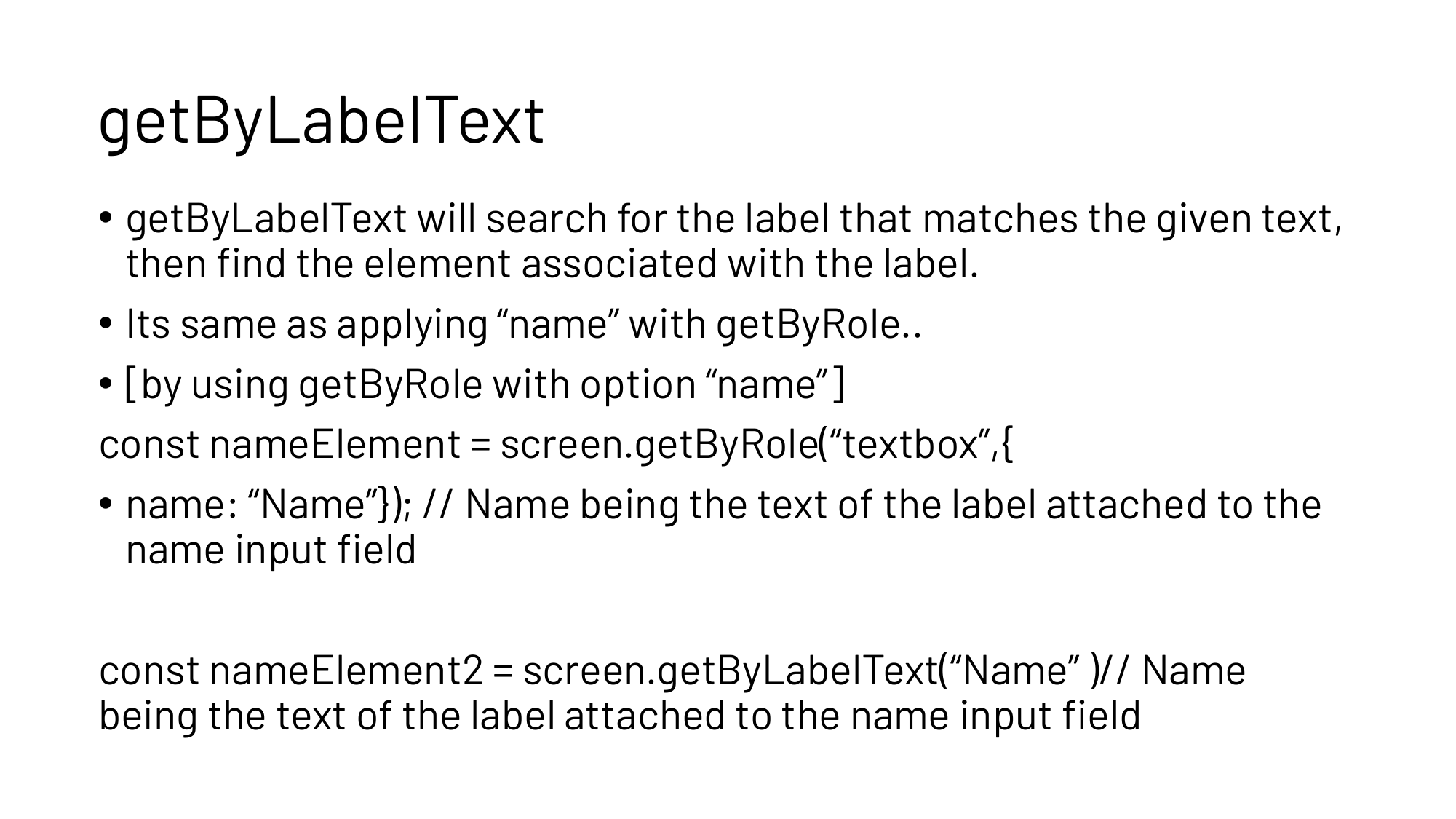

# getByLabelText
getByLabelText will search for the label that matches the given text, then find the element associated with the label.
Its same as applying “name” with getByRole..
[by using getByRole with option “name”]
const nameElement = screen.getByRole(“textbox”,{
name: “Name”}); // Name being the text of the label attached to the name input field

const nameElement2 = screen.getByLabelText(“Name” )// Name being the text of the label attached to the name input field